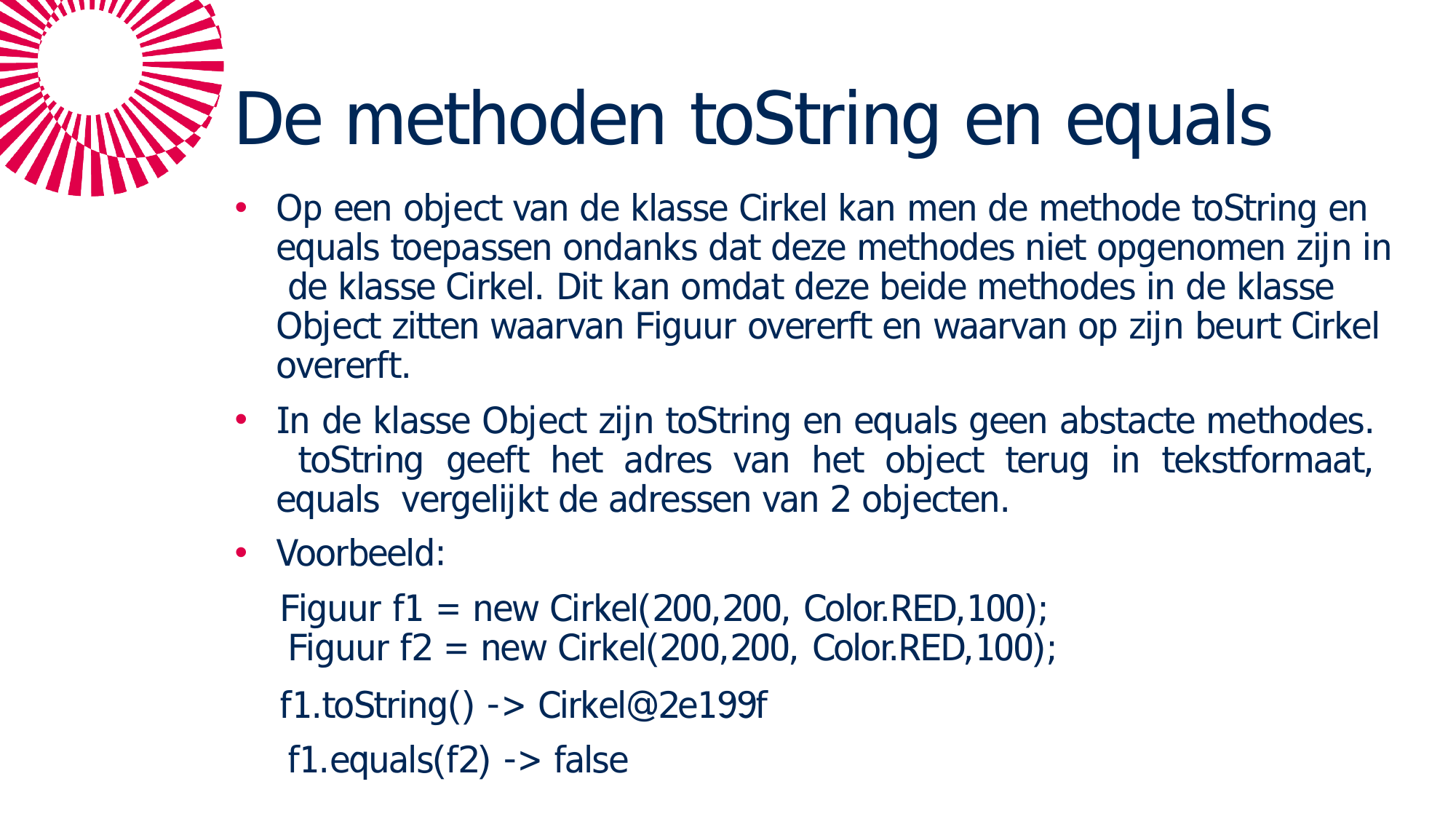

# De methoden toString en equals
Op een object van de klasse Cirkel kan men de methode toString en  equals toepassen ondanks dat deze methodes niet opgenomen zijn in  de klasse Cirkel. Dit kan omdat deze beide methodes in de klasse  Object zitten waarvan Figuur overerft en waarvan op zijn beurt Cirkel  overerft.
In de klasse Object zijn toString en equals geen abstacte methodes.  toString geeft het adres van het object terug in tekstformaat, equals  vergelijkt de adressen van 2 objecten.
Voorbeeld:
Figuur f1 = new Cirkel(200,200, Color.RED,100);  Figuur f2 = new Cirkel(200,200, Color.RED,100);
f1.toString() -> Cirkel@2e199f  f1.equals(f2) -> false